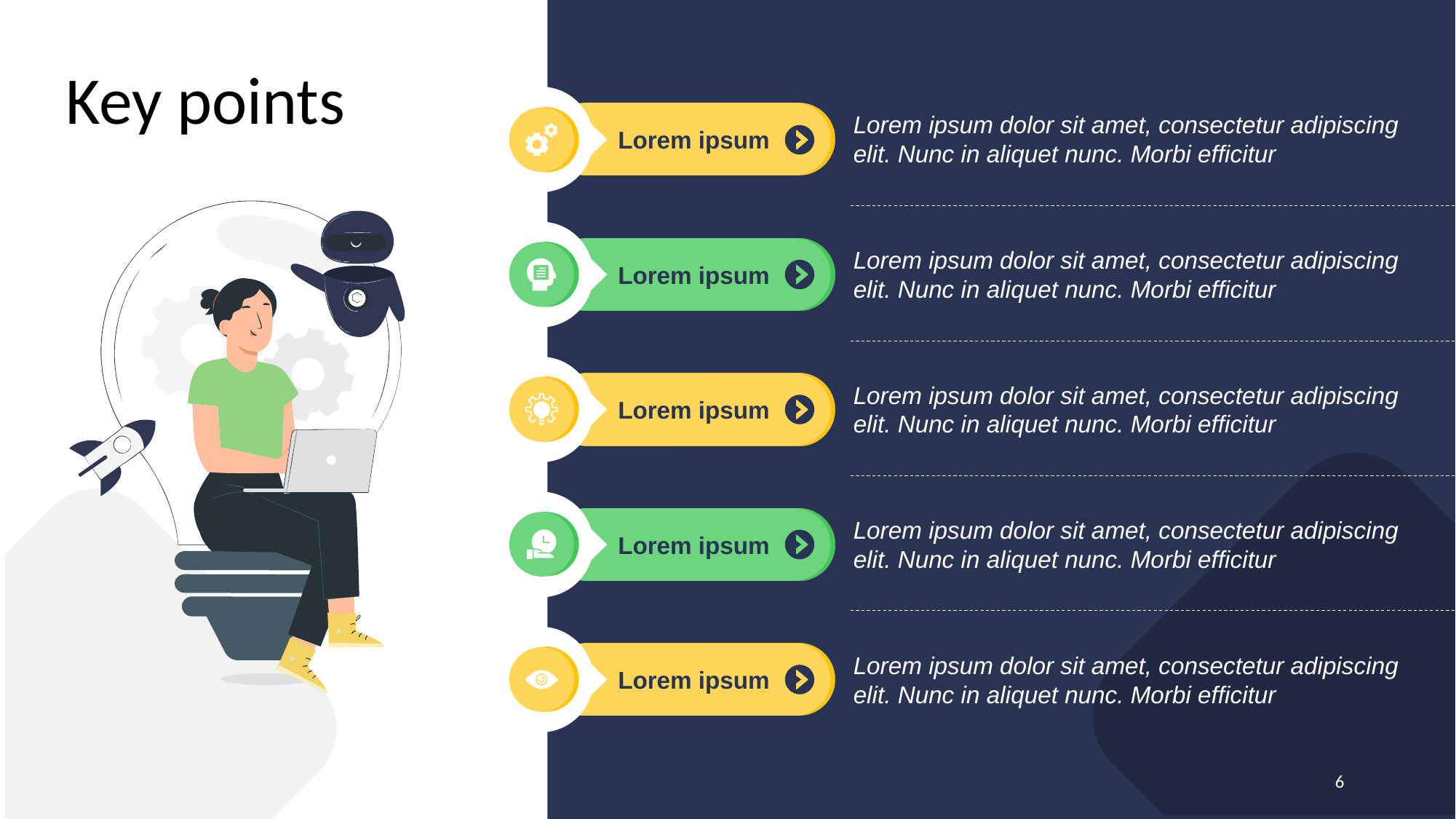

# Key points

Lorem ipsum dolor sit amet, consectetur adipiscing elit. Nunc in aliquet nunc. Morbi efficitur
Lorem ipsum

Lorem ipsum dolor sit amet, consectetur adipiscing elit. Nunc in aliquet nunc. Morbi efficitur
Lorem ipsum

Lorem ipsum dolor sit amet, consectetur adipiscing elit. Nunc in aliquet nunc. Morbi efficitur
Lorem ipsum

Lorem ipsum dolor sit amet, consectetur adipiscing elit. Nunc in aliquet nunc. Morbi efficitur
Lorem ipsum

Lorem ipsum dolor sit amet, consectetur adipiscing elit. Nunc in aliquet nunc. Morbi efficitur
Lorem ipsum

6